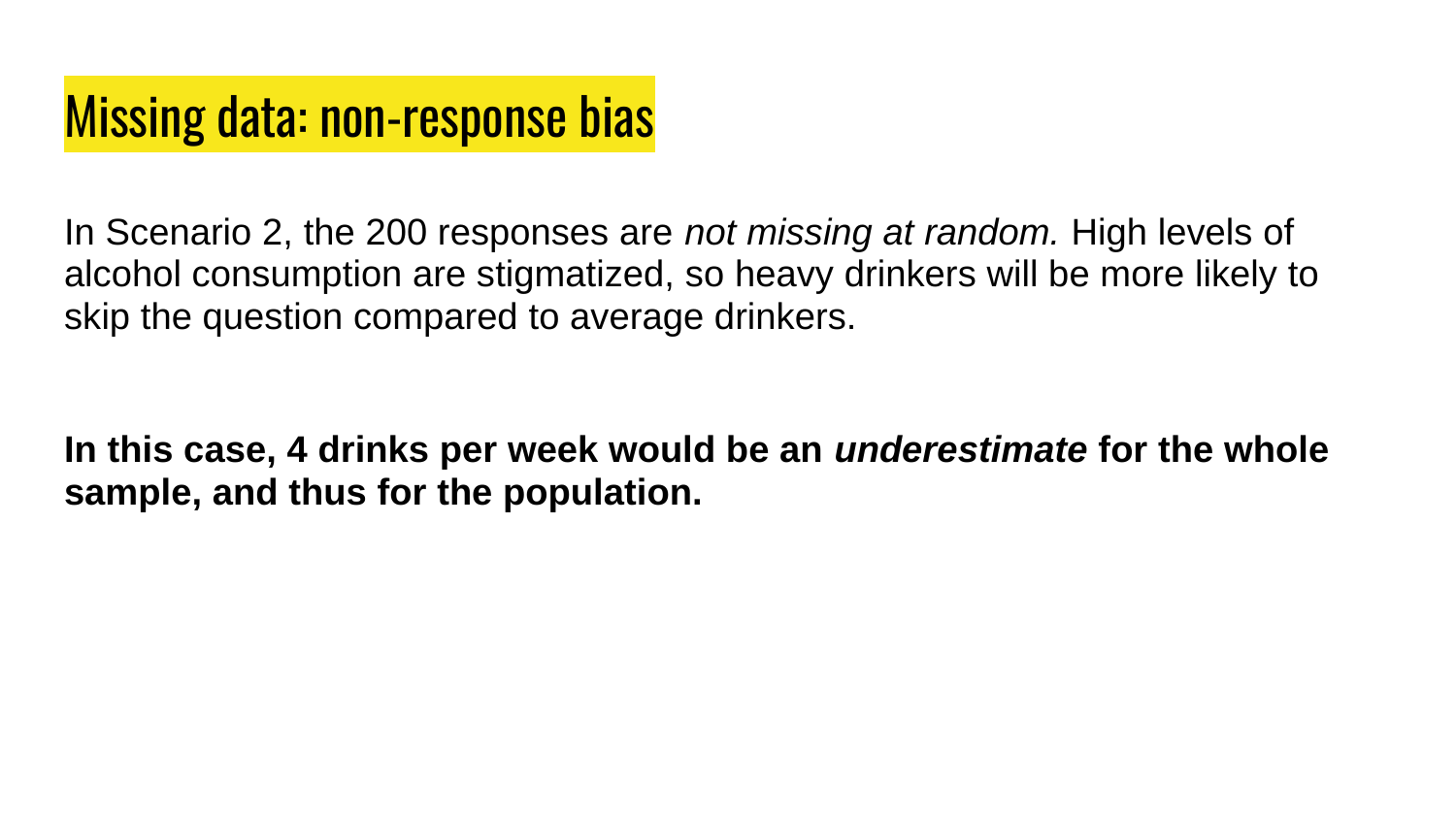

# Missing data: non-response bias
In Scenario 2, the 200 responses are not missing at random. High levels of alcohol consumption are stigmatized, so heavy drinkers will be more likely to skip the question compared to average drinkers.

In this case, 4 drinks per week would be an underestimate for the whole sample, and thus for the population.